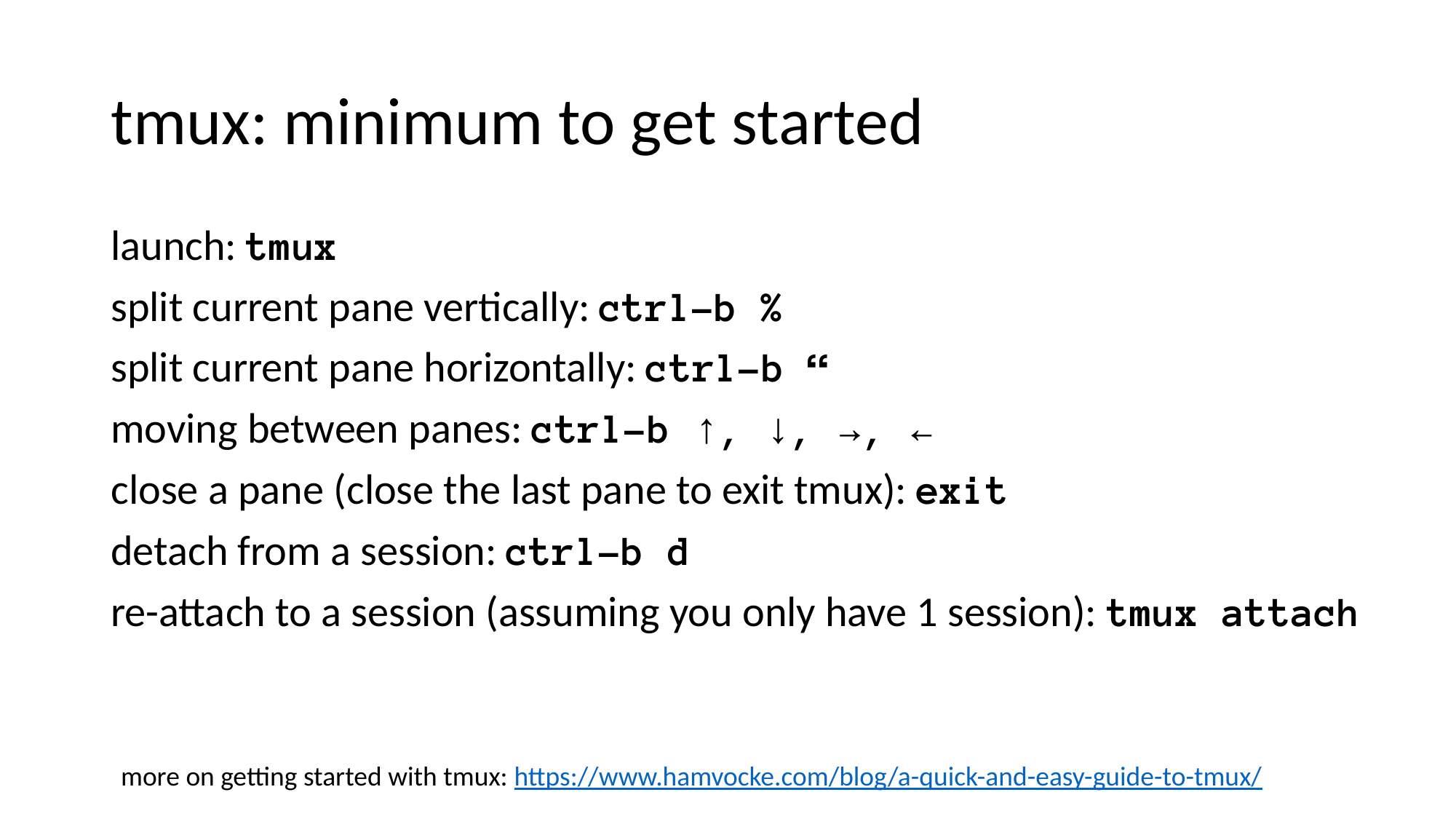

# tmux: minimum to get started
launch: tmux
split current pane vertically: ctrl-b %
split current pane horizontally: ctrl-b “
moving between panes: ctrl-b ↑, ↓, →, ←
close a pane (close the last pane to exit tmux): exit
detach from a session: ctrl-b d
re-attach to a session (assuming you only have 1 session): tmux attach

more on getting started with tmux: https://www.hamvocke.com/blog/a-quick-and-easy-guide-to-tmux/